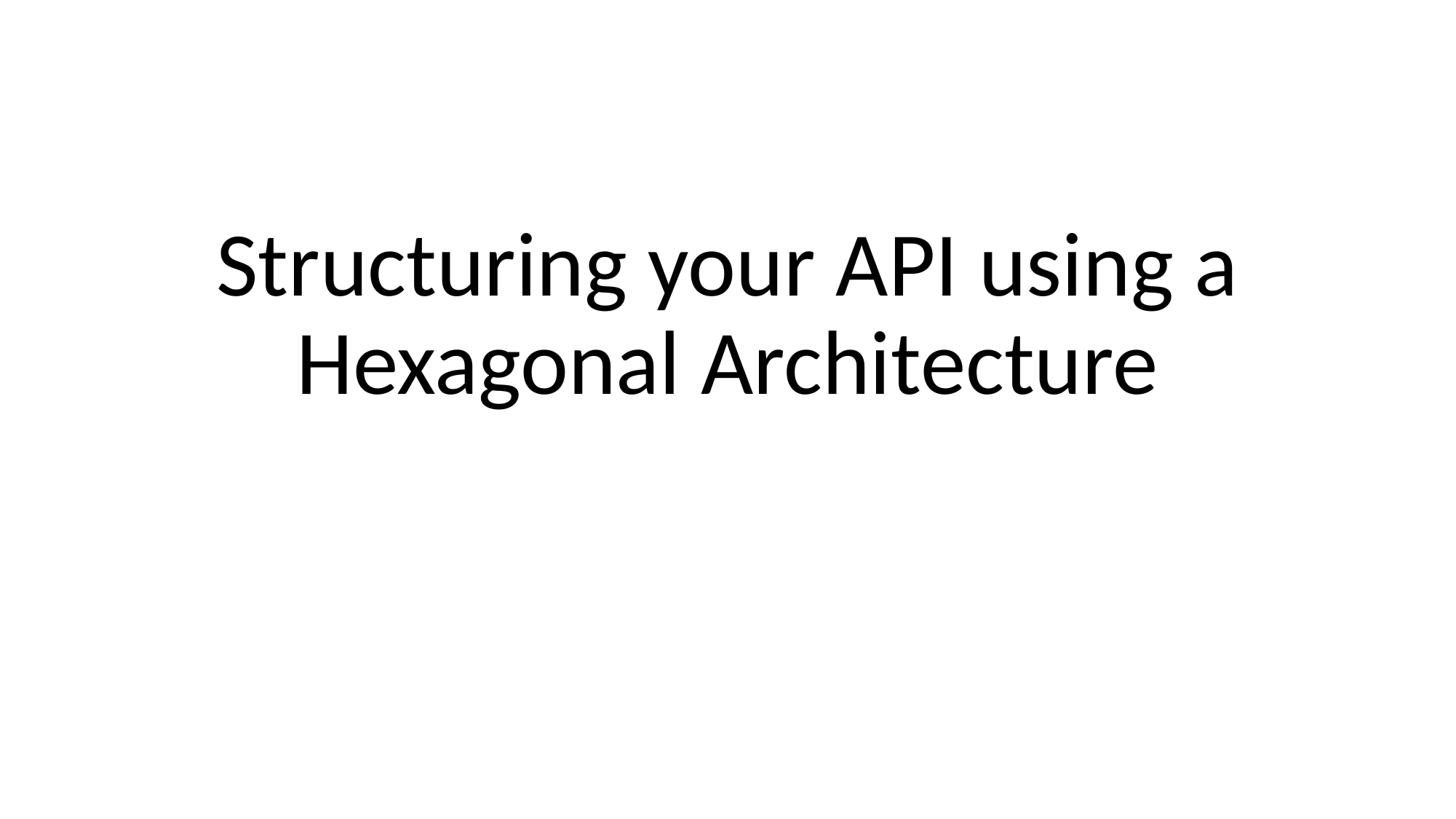

# Structuring your API using a Hexagonal Architecture